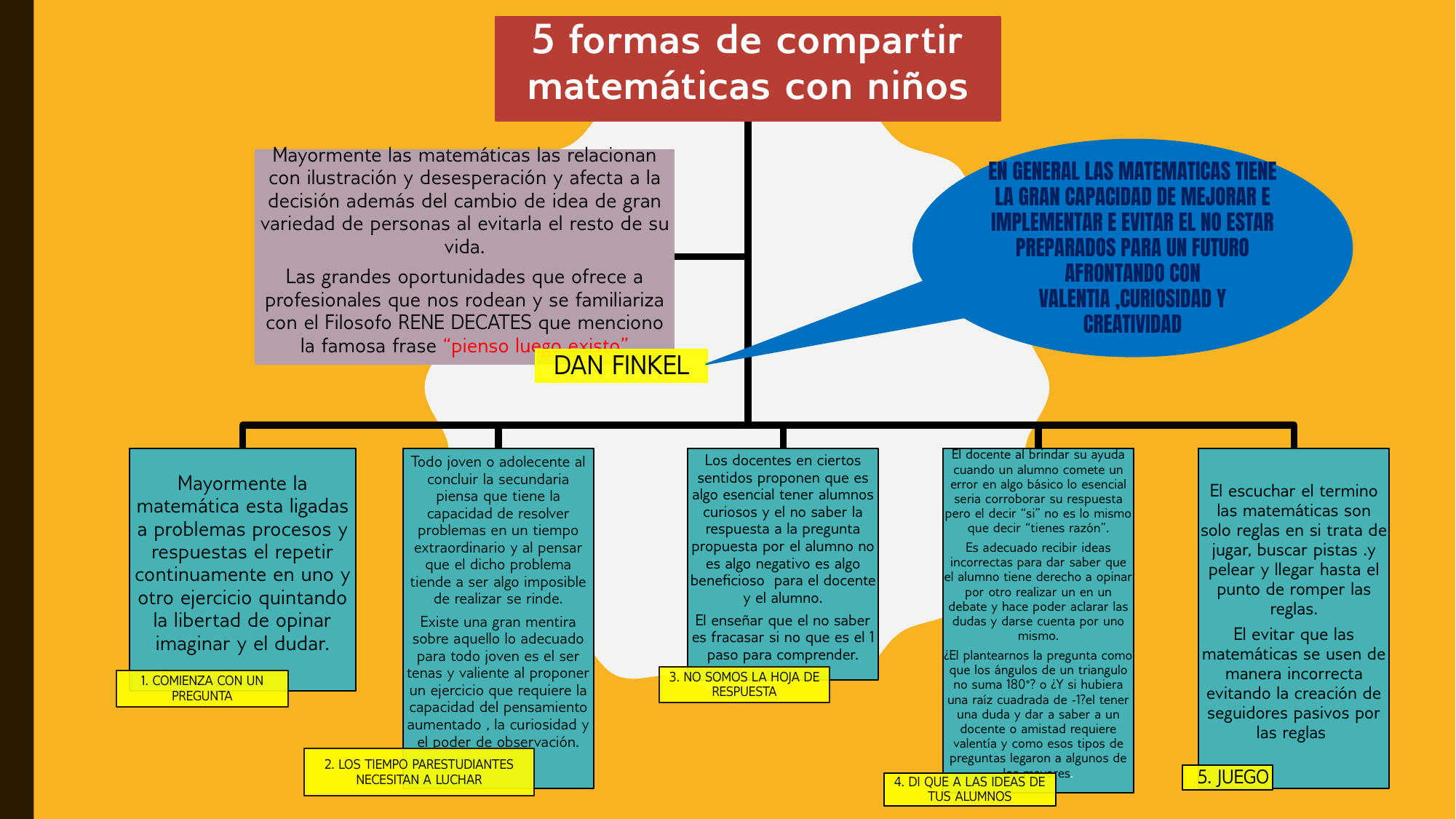

5 formas de compartir matemáticas con niños

Mayormente la matemática esta ligadas a problemas procesos y respuestas el repetir continuamente en uno y otro ejercicio quintando la libertad de opinar imaginar y el dudar.
1. COMIENZA CON UN PREGUNTA
Todo joven o adolecente al concluir la secundaria piensa que tiene la capacidad de resolver problemas en un tiempo extraordinario y al pensar que el dicho problema tiende a ser algo imposible de realizar se rinde.
Existe una gran mentira sobre aquello lo adecuado para todo joven es el ser tenas y valiente al proponer un ejercicio que requiere la capacidad del pensamiento aumentado , la curiosidad y el poder de observación.

2. LOS TIEMPO PARESTUDIANTES NECESITAN A LUCHAR
Los docentes en ciertos sentidos proponen que es algo esencial tener alumnos curiosos y el no saber la respuesta a la pregunta propuesta por el alumno no es algo negativo es algo beneficioso  para el docente y el alumno.
El enseñar que el no saber es fracasar si no que es el 1 paso para comprender.
3. NO SOMOS LA HOJA DE RESPUESTA
El docente al brindar su ayuda cuando un alumno comete un error en algo básico lo esencial seria corroborar su respuesta pero el decir “si” no es lo mismo que decir “tienes razón”.
Es adecuado recibir ideas incorrectas para dar saber que el alumno tiene derecho a opinar por otro realizar un en un debate y hace poder aclarar las dudas y darse cuenta por uno mismo.
¿El plantearnos la pregunta como que los ángulos de un triangulo no suma 180°? o ¿Y si hubiera una raíz cuadrada de -1?el tener una duda y dar a saber a un docente o amistad requiere valentía y como esos tipos de preguntas legaron a algunos de los mayores.
4. DI QUE A LAS IDEAS DE TUS ALUMNOS
El escuchar el termino las matemáticas son solo reglas en si trata de jugar, buscar pistas .y pelear y llegar hasta el punto de romper las reglas.
El evitar que las matemáticas se usen de manera incorrecta evitando la creación de seguidores pasivos por las reglas
5. JUEGO
Mayormente las matemáticas las relacionan con ilustración y desesperación y afecta a la decisión además del cambio de idea de gran variedad de personas al evitarla el resto de su vida.
Las grandes oportunidades que ofrece a profesionales que nos rodean y se familiariza con el Filosofo RENE DECATES que menciono la famosa frase “pienso luego existo”
DAN FINKEL
EN GENERAL LAS MATEMATICAS TIENE LA GRAN CAPACIDAD DE MEJORAR E IMPLEMENTAR E EVITAR EL NO ESTAR PREPARADOS PARA UN FUTURO AFRONTANDO CON VALENTIA ,CURIOSIDAD Y CREATIVIDAD